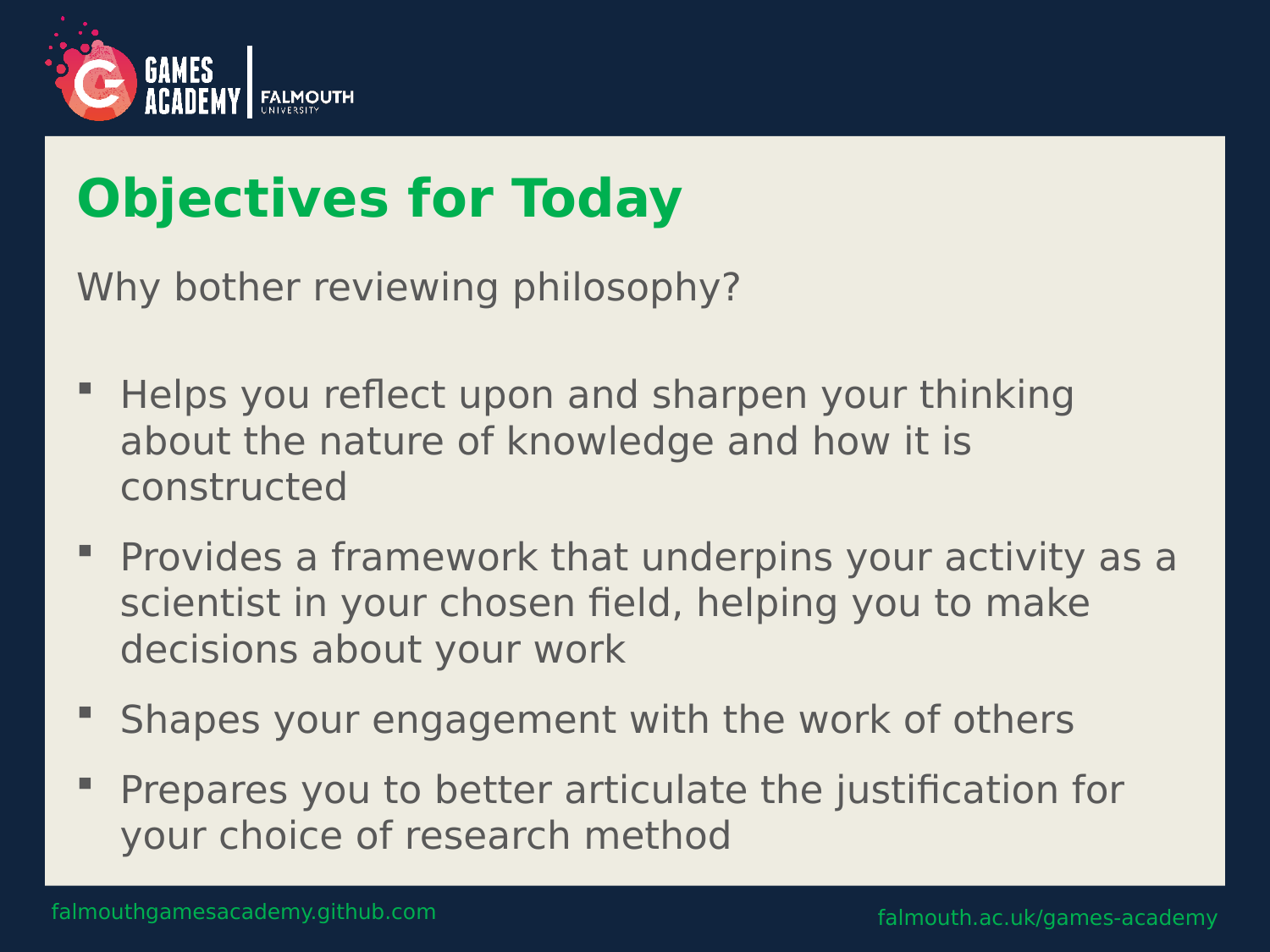

# Objectives for Today
Why bother reviewing philosophy?

Helps you reflect upon and sharpen your thinking about the nature of knowledge and how it is constructed
Provides a framework that underpins your activity as a scientist in your chosen field, helping you to make decisions about your work
Shapes your engagement with the work of others
Prepares you to better articulate the justification for your choice of research method